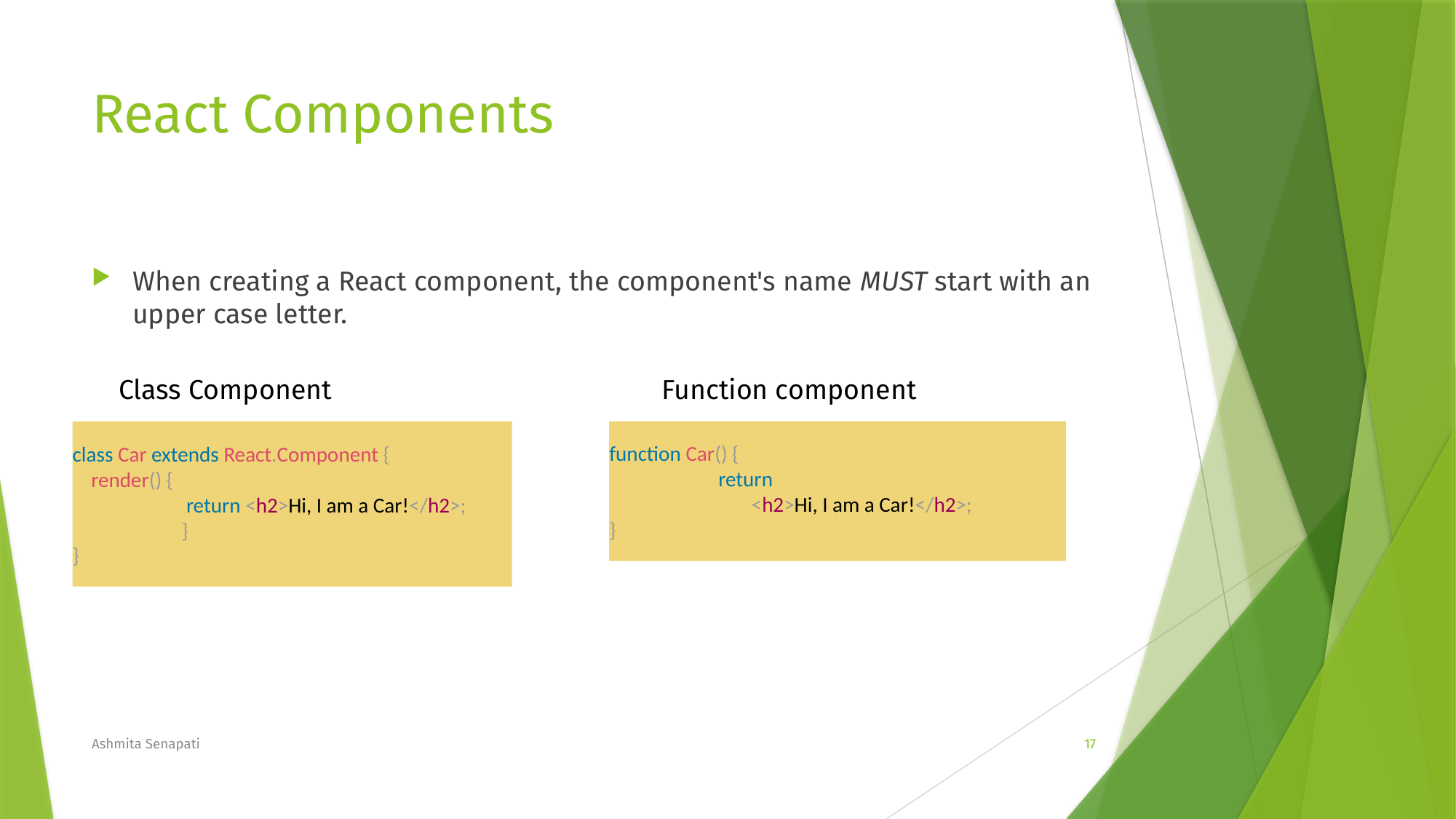

# React Components
When creating a React component, the component's name MUST start with an upper case letter.
Class Component
Function component
class Car extends React.Component {
    render() {
	 return <h2>Hi, I am a Car!</h2>;
	}
}
function Car() {
	return
	       <h2>Hi, I am a Car!</h2>;
}
Ashmita Senapati
17